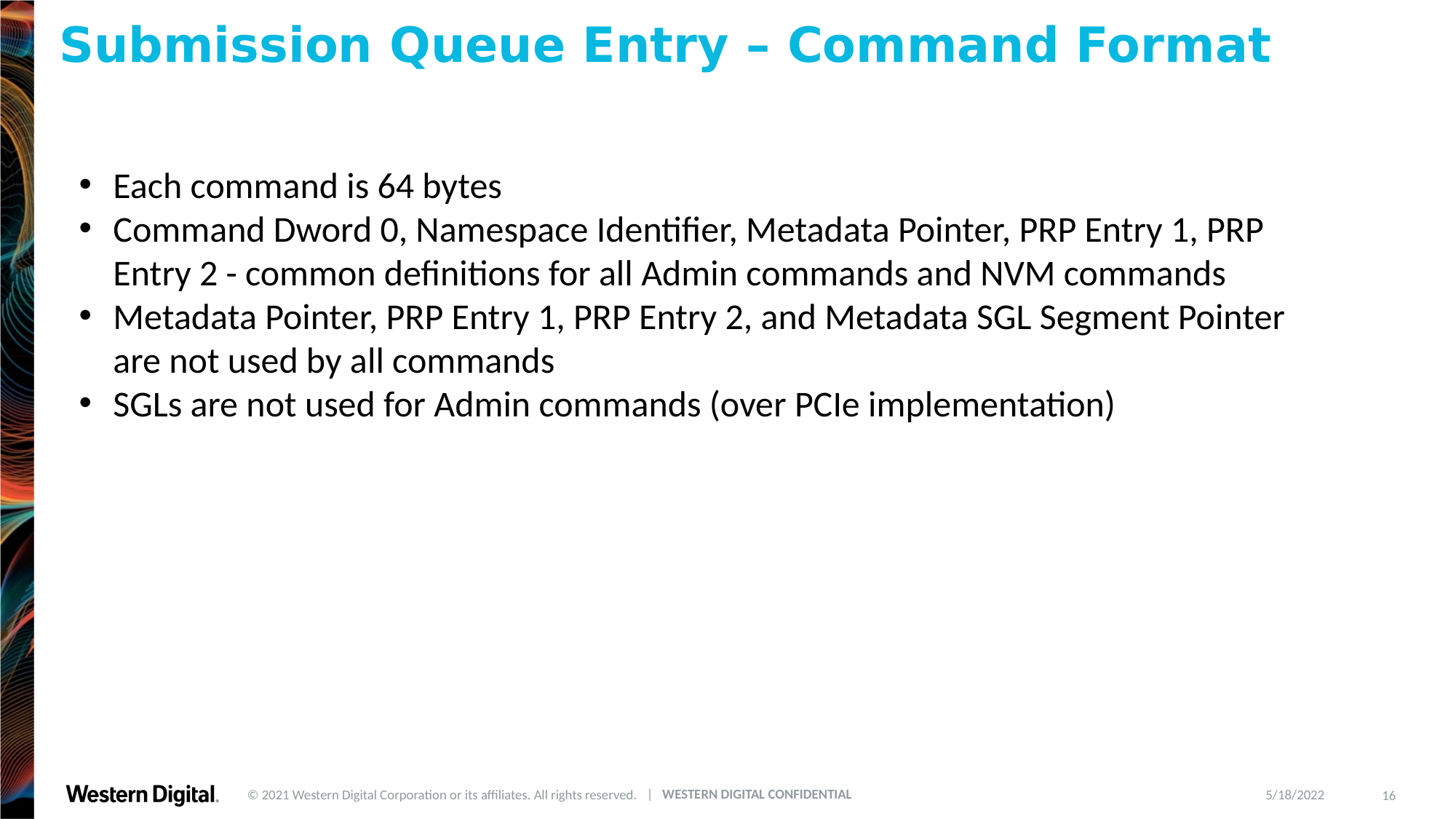

# Submission Queue Entry – Command Format
Each command is 64 bytes
Command Dword 0, Namespace Identifier, Metadata Pointer, PRP Entry 1, PRP Entry 2 - common definitions for all Admin commands and NVM commands
Metadata Pointer, PRP Entry 1, PRP Entry 2, and Metadata SGL Segment Pointer are not used by all commands
SGLs are not used for Admin commands (over PCIe implementation)
5/18/2022
16